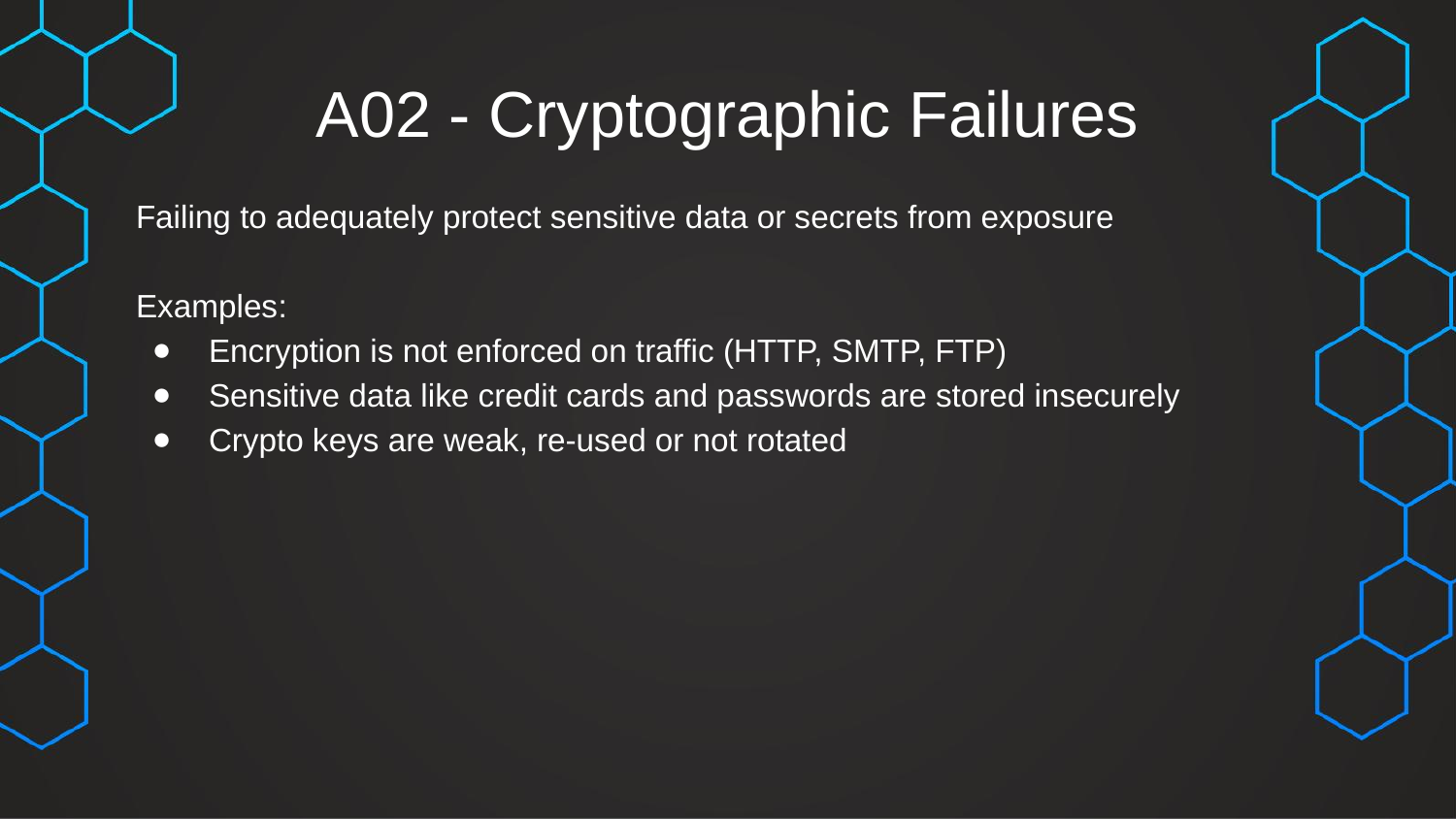

# A02 - Cryptographic Failures
Failing to adequately protect sensitive data or secrets from exposure

Examples:
Encryption is not enforced on traffic (HTTP, SMTP, FTP)
Sensitive data like credit cards and passwords are stored insecurely
Crypto keys are weak, re-used or not rotated